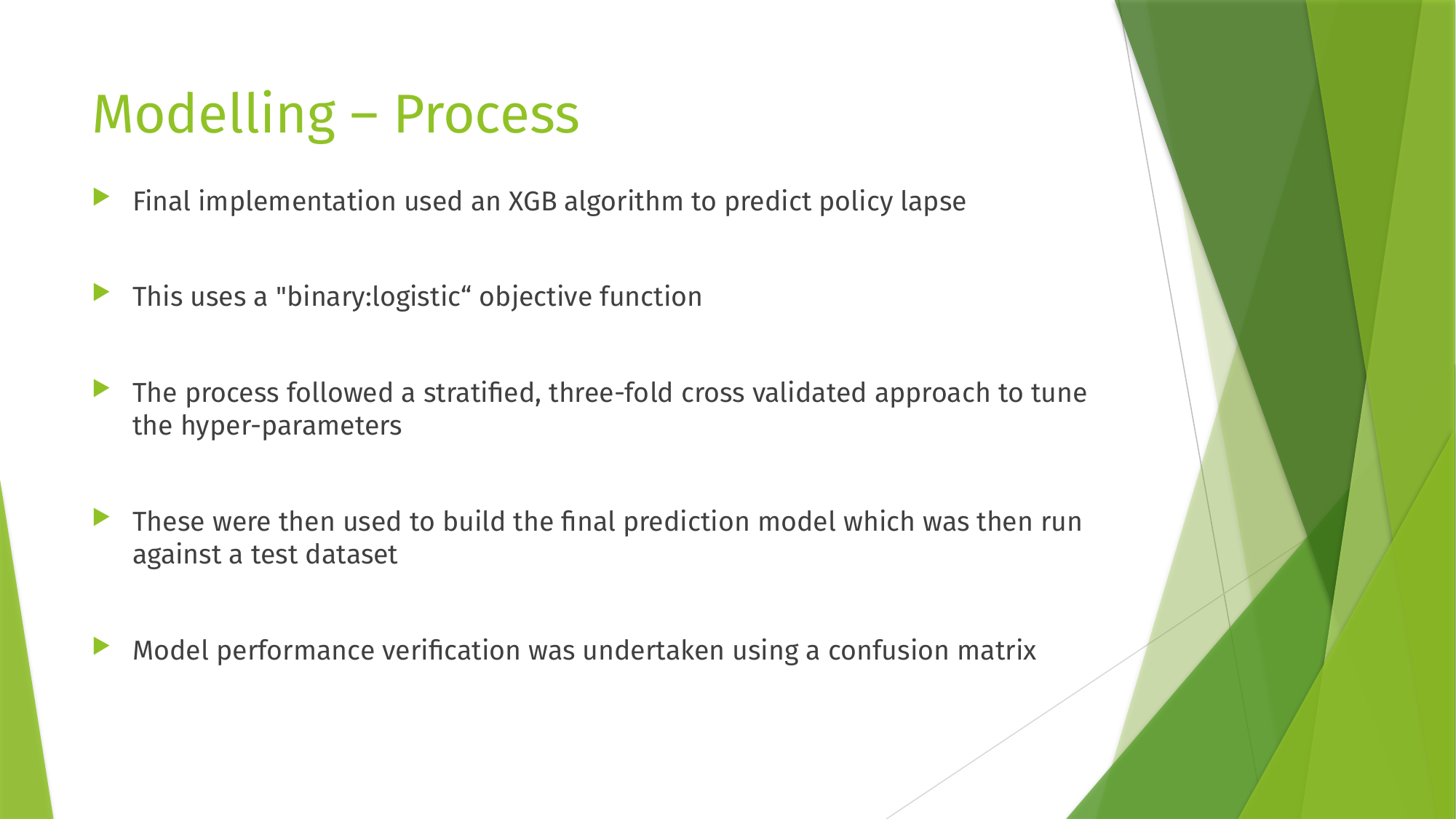

# Modelling – Process
Final implementation used an XGB algorithm to predict policy lapse

This uses a "binary:logistic“ objective function

The process followed a stratified, three-fold cross validated approach to tune the hyper-parameters

These were then used to build the final prediction model which was then run against a test dataset

Model performance verification was undertaken using a confusion matrix